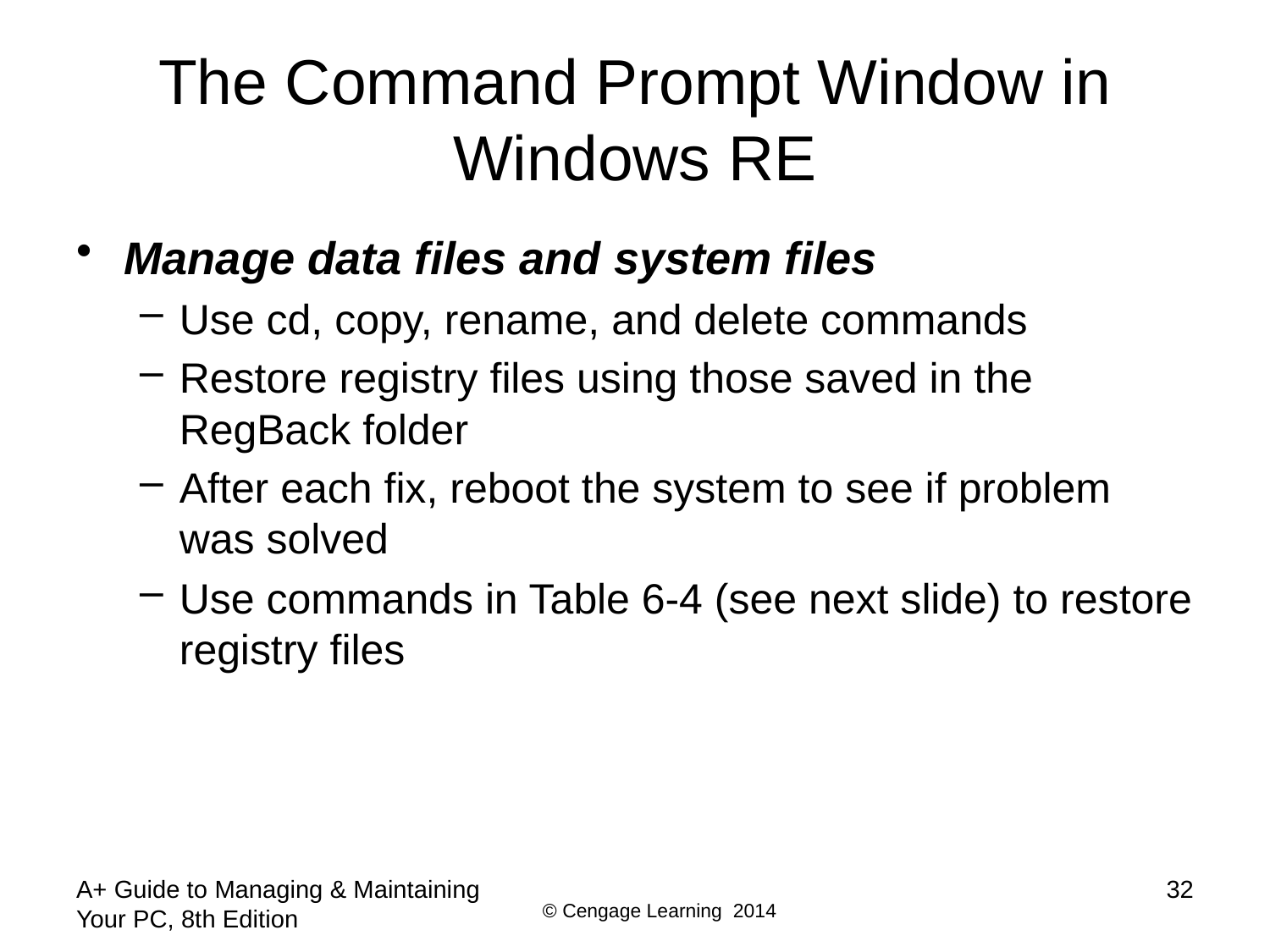

# The Command Prompt Window in Windows RE
Manage data files and system files
Use cd, copy, rename, and delete commands
Restore registry files using those saved in the RegBack folder
After each fix, reboot the system to see if problem was solved
Use commands in Table 6-4 (see next slide) to restore registry files
A+ Guide to Managing & Maintaining Your PC, 8th Edition
32